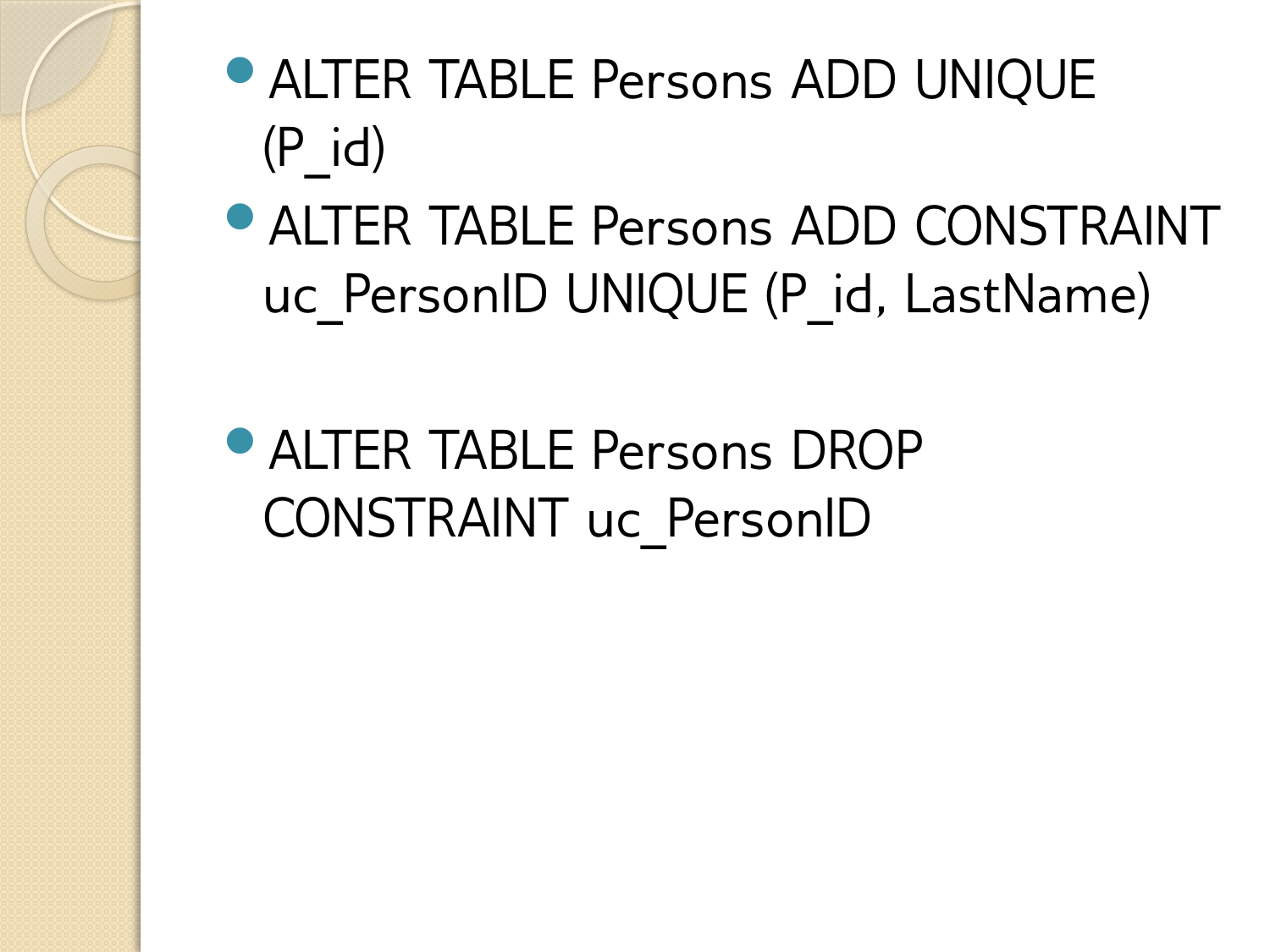

#
ALTER TABLE Persons ADD UNIQUE (P_id)
ALTER TABLE Persons ADD CONSTRAINT uc_PersonID UNIQUE (P_id, LastName)

ALTER TABLE Persons DROP CONSTRAINT uc_PersonID